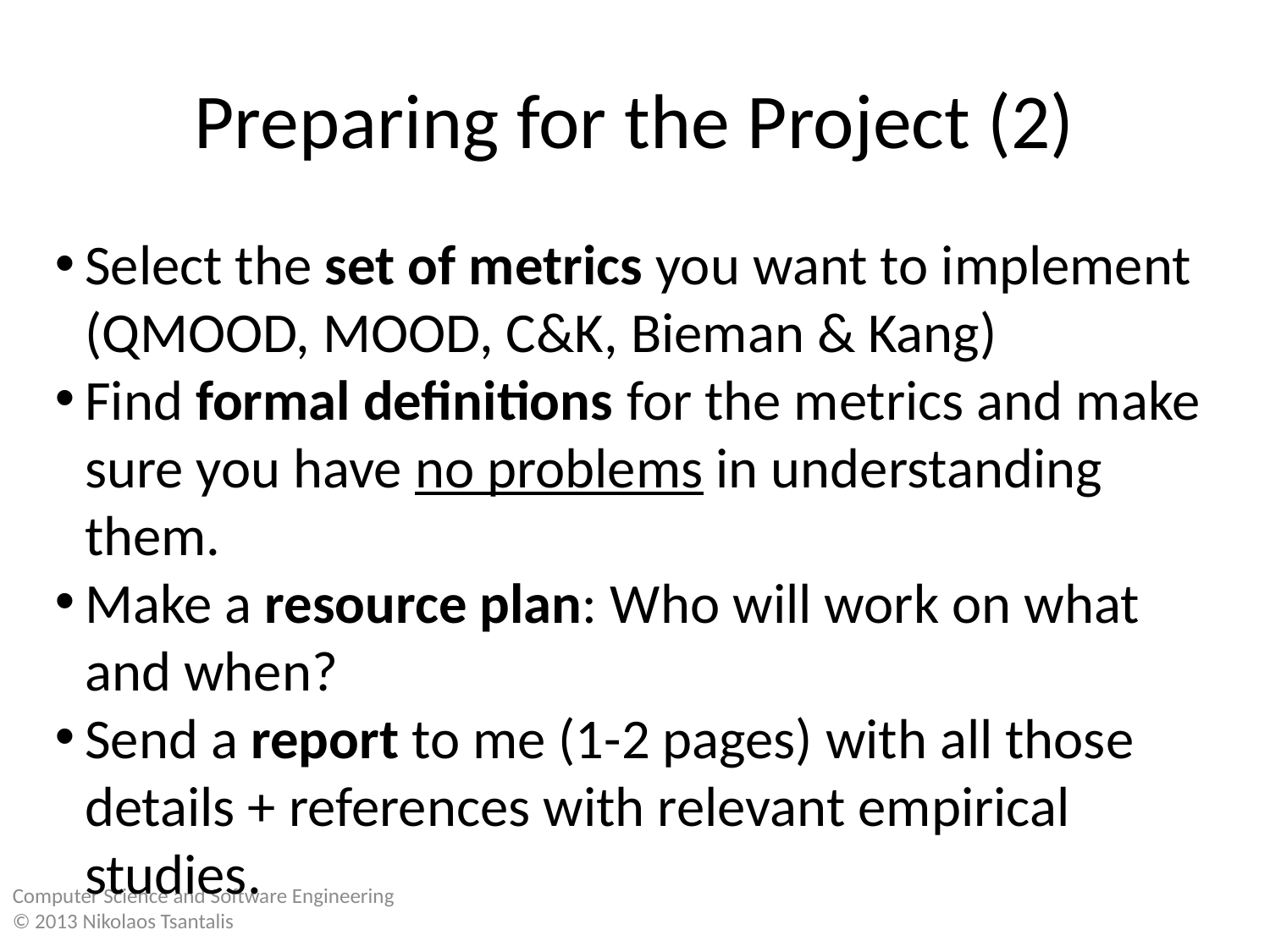

11
Preparing for the Project (2)
Select the set of metrics you want to implement (QMOOD, MOOD, C&K, Bieman & Kang)
Find formal definitions for the metrics and make sure you have no problems in understanding them.
Make a resource plan: Who will work on what and when?
Send a report to me (1-2 pages) with all those details + references with relevant empirical studies.